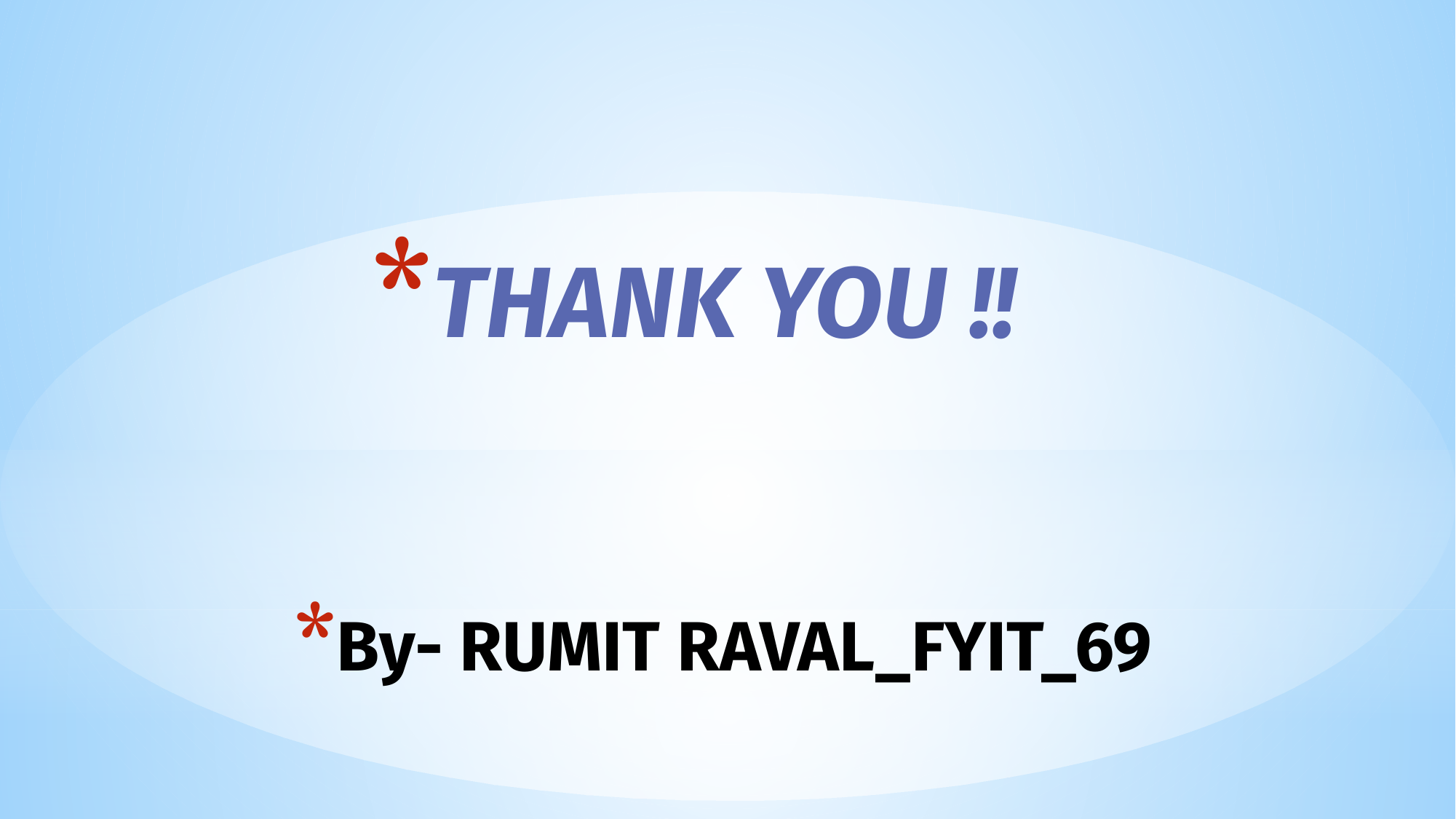

THANK YOU !!
# By- RUMIT RAVAL_FYIT_69